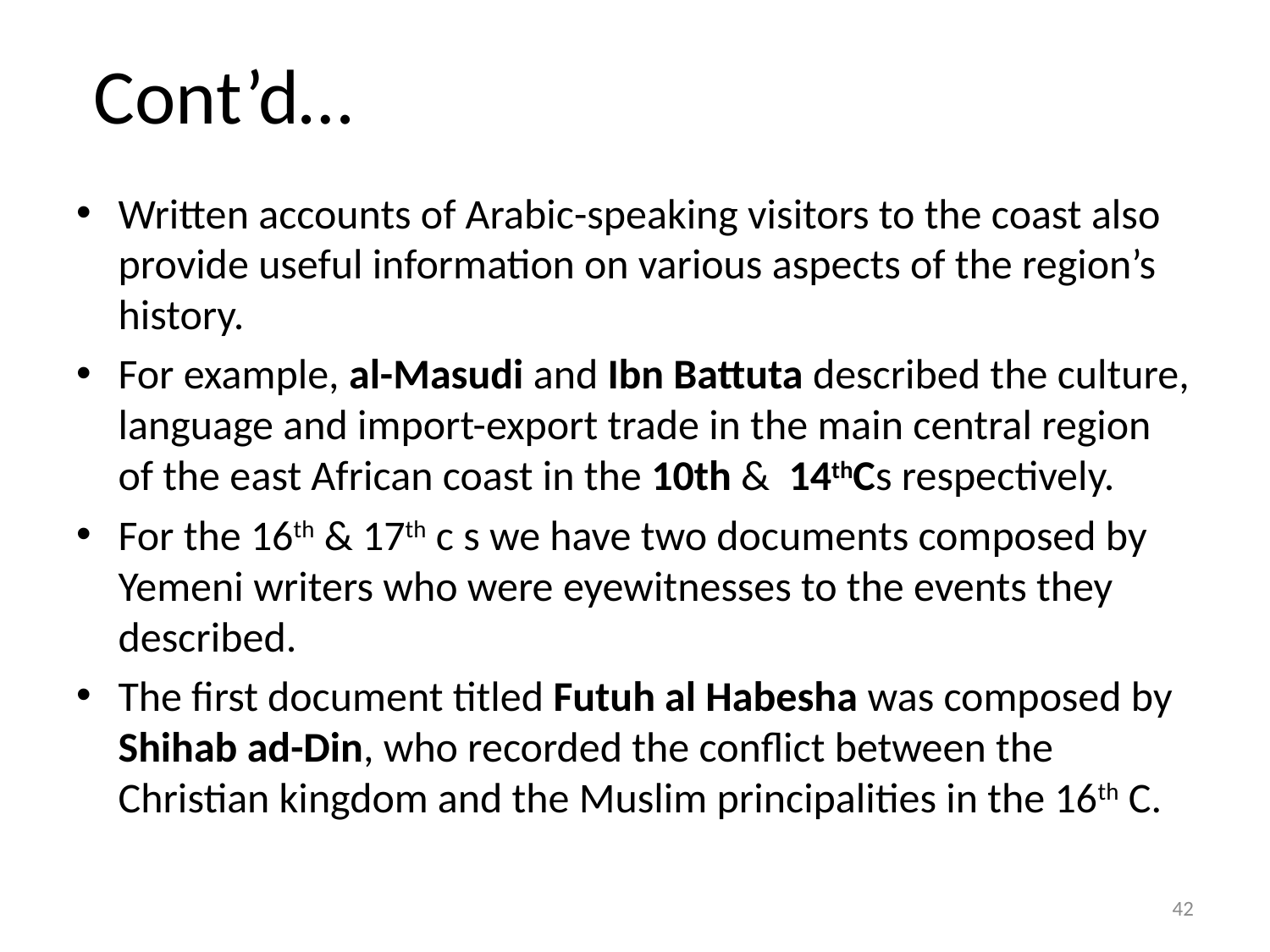

# Cont’d…
Written accounts of Arabic-speaking visitors to the coast also provide useful information on various aspects of the region’s history.
For example, al-Masudi and Ibn Battuta described the culture, language and import-export trade in the main central region of the east African coast in the 10th &  14thCs respectively.
For the 16th & 17th c s we have two documents composed by Yemeni writers who were eyewitnesses to the events they described.
The first document titled Futuh al Habesha was composed by Shihab ad-Din, who recorded the conflict between the Christian kingdom and the Muslim principalities in the 16th C.
42